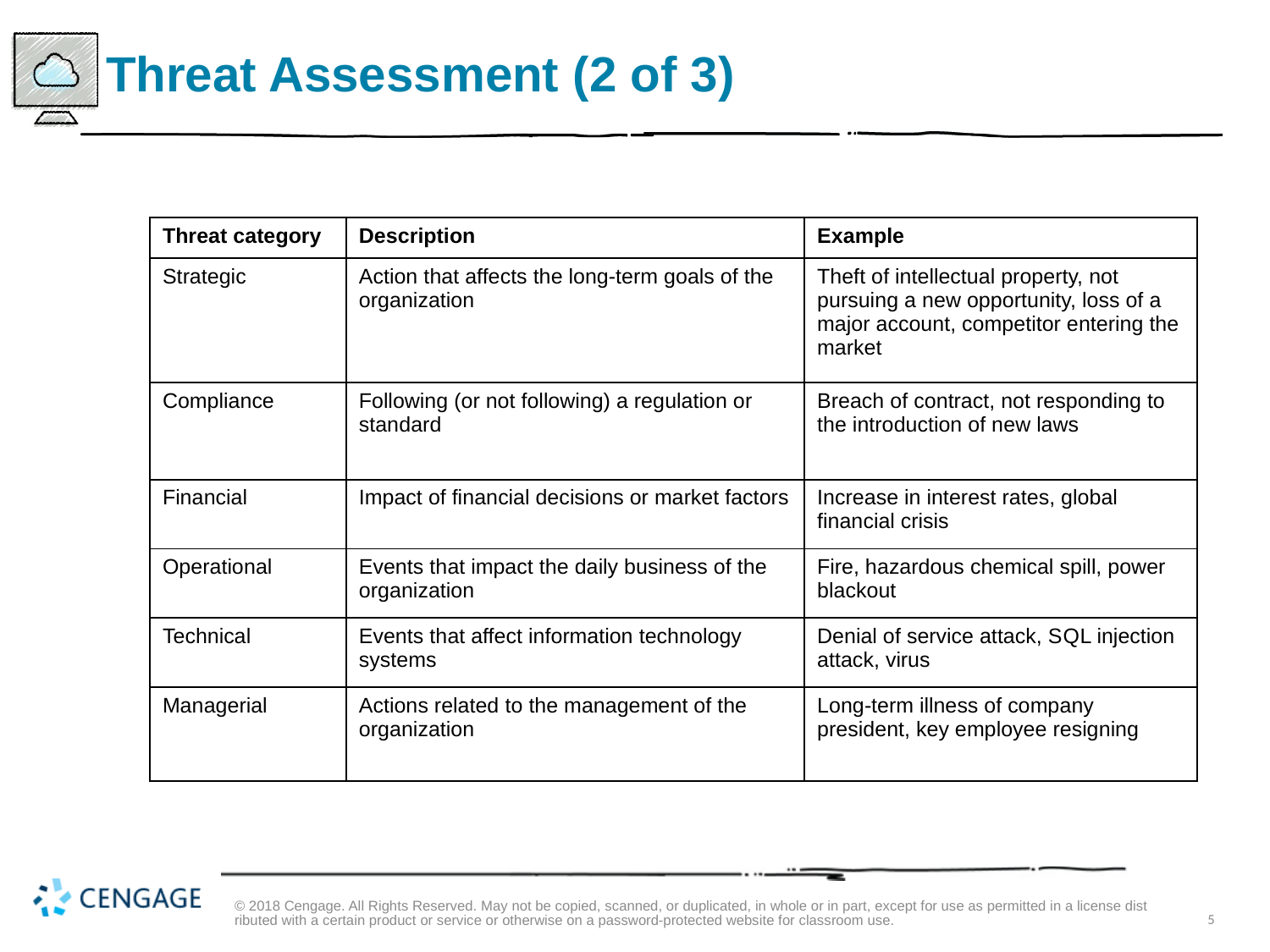

# Threat Assessment (2 of 3)
| Threat category | Description | Example |
| --- | --- | --- |
| Strategic | Action that affects the long-term goals of the organization | Theft of intellectual property, not pursuing a new opportunity, loss of a major account, competitor entering the market |
| Compliance | Following (or not following) a regulation or standard | Breach of contract, not responding to the introduction of new laws |
| Financial | Impact of financial decisions or market factors | Increase in interest rates, global financial crisis |
| Operational | Events that impact the daily business of the organization | Fire, hazardous chemical spill, power blackout |
| Technical | Events that affect information technology systems | Denial of service attack, S Q L injection attack, virus |
| Managerial | Actions related to the management of the organization | Long-term illness of company president, key employee resigning |
© 2018 Cengage. All Rights Reserved. May not be copied, scanned, or duplicated, in whole or in part, except for use as permitted in a license distributed with a certain product or service or otherwise on a password-protected website for classroom use.